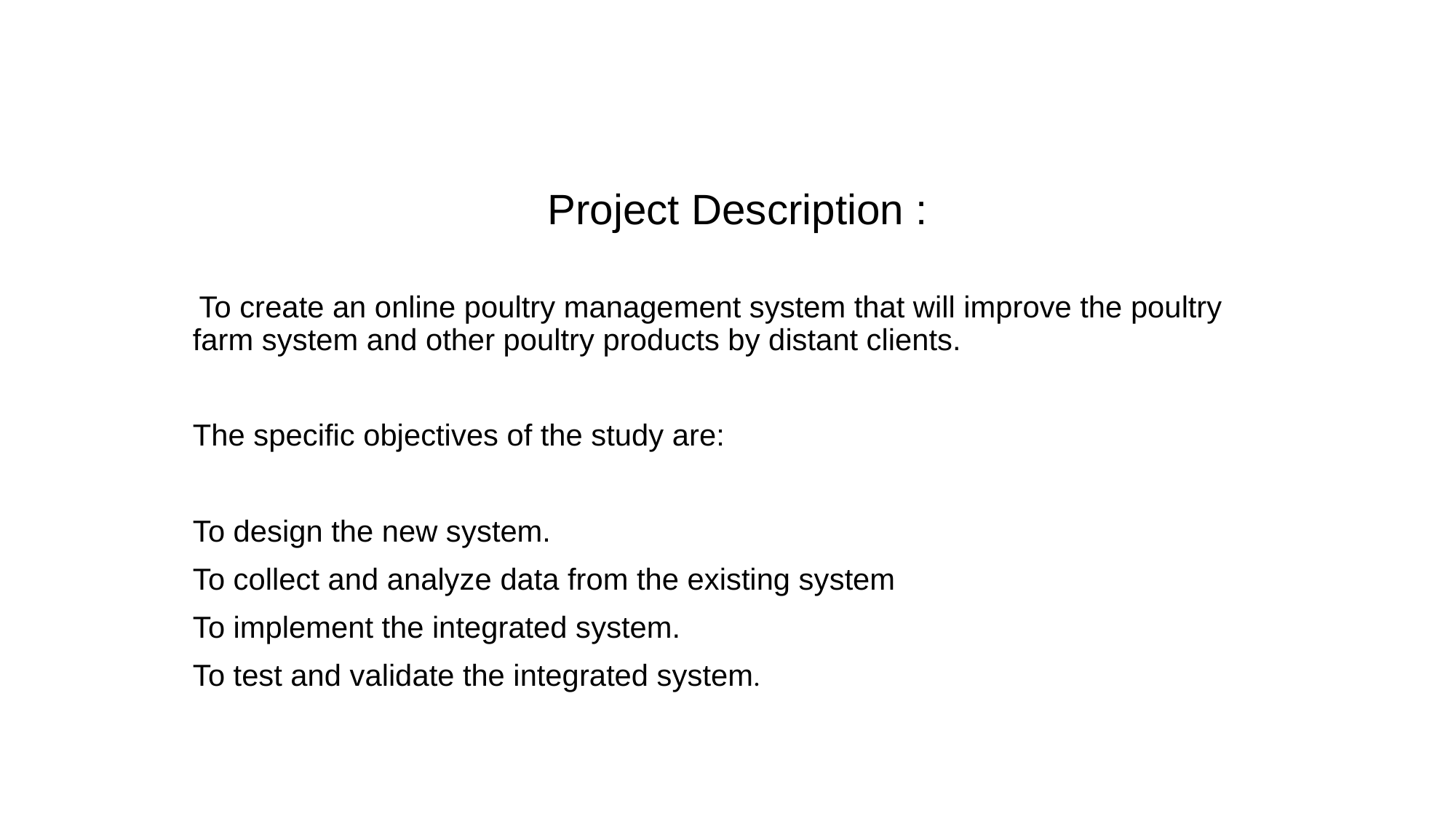

# Project Description :
 To create an online poultry management system that will improve the poultry farm system and other poultry products by distant clients.

The specific objectives of the study are:

To design the new system.
To collect and analyze data from the existing system
To implement the integrated system.
To test and validate the integrated system.